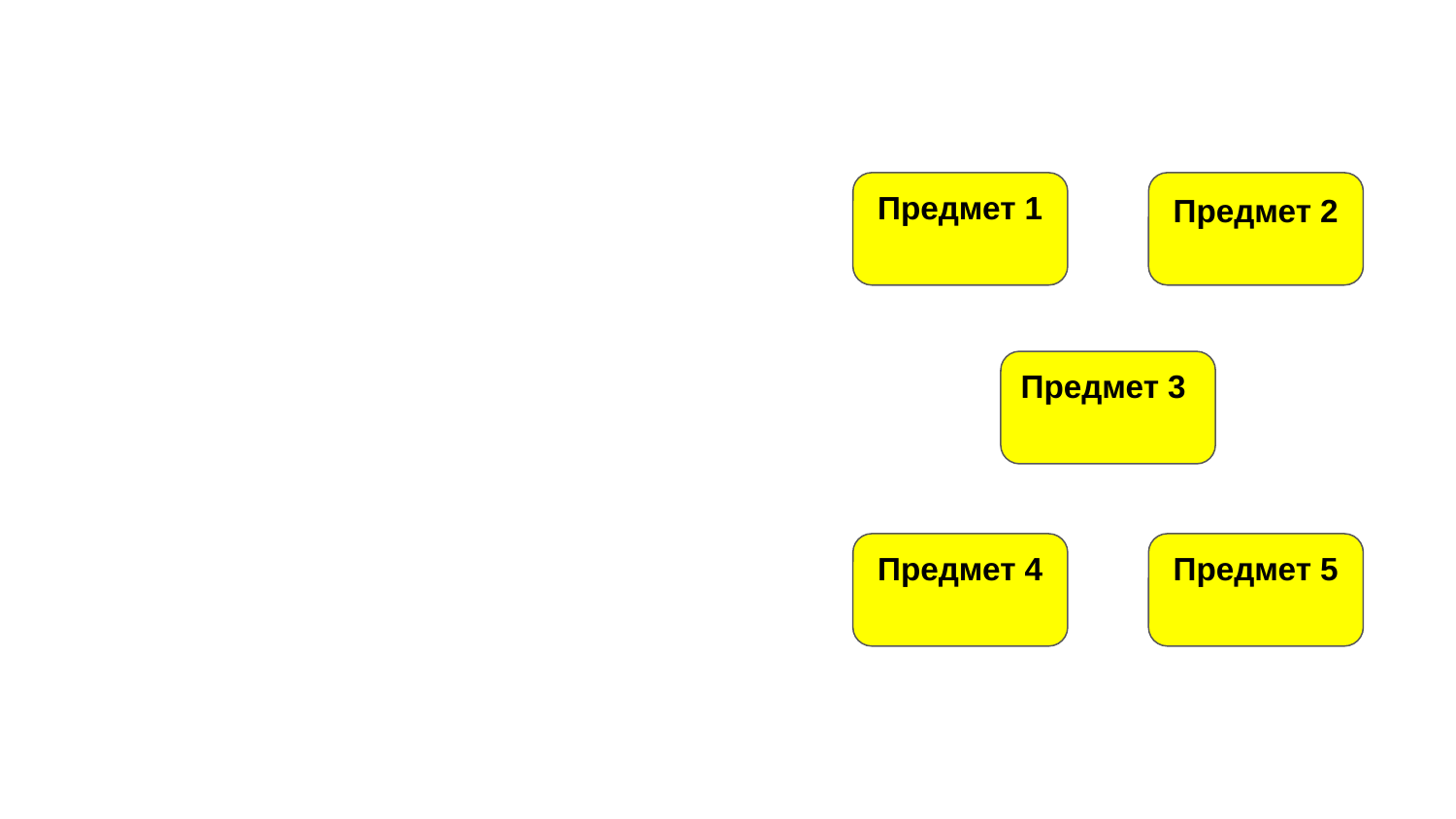

Предмет 1

Предмет 2

Предмет 3

Предмет 4

Предмет 5